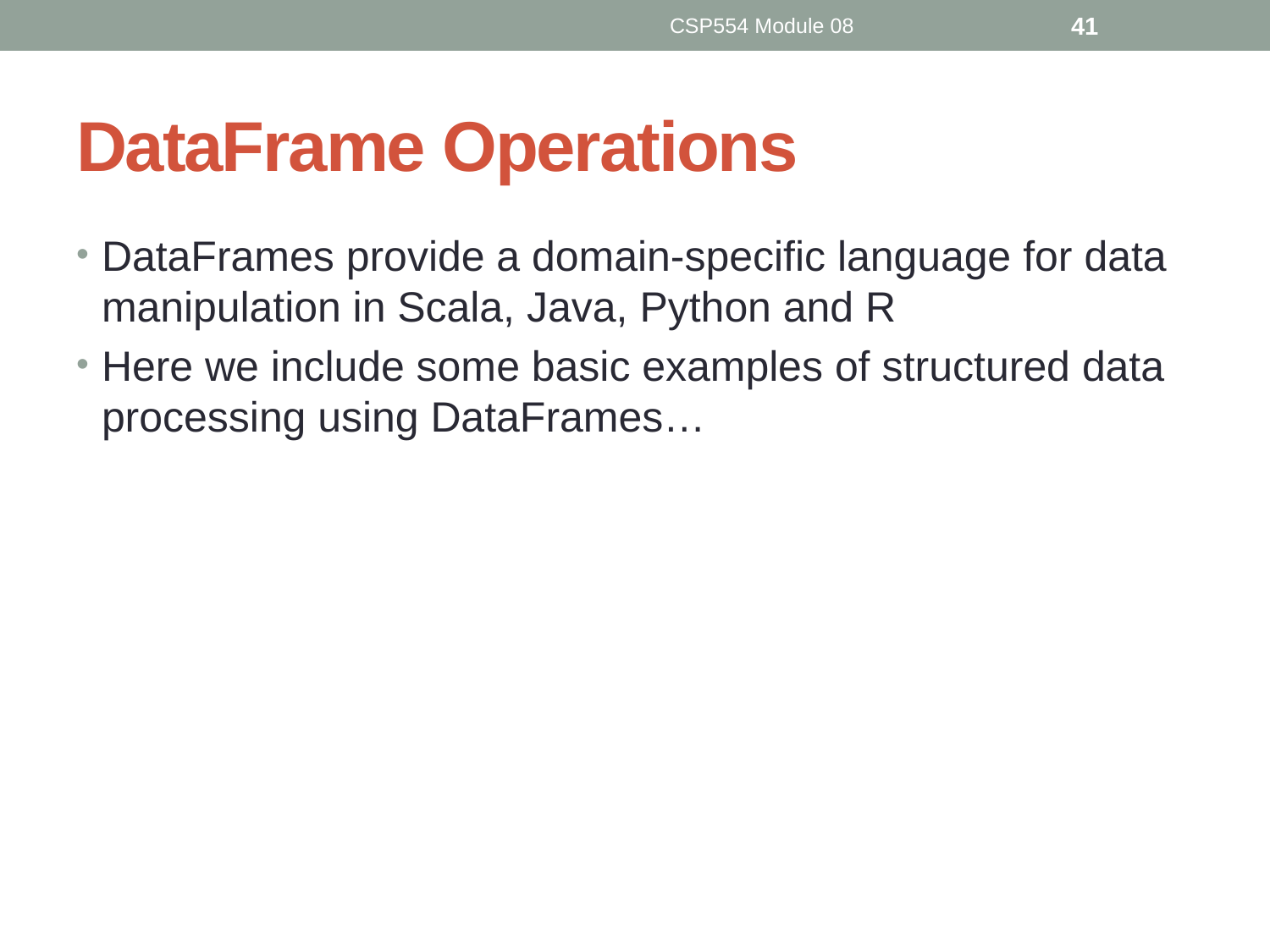

CSP554 Module 08
41
# DataFrame Operations
DataFrames provide a domain-specific language for data manipulation in Scala, Java, Python and R
Here we include some basic examples of structured data processing using DataFrames…